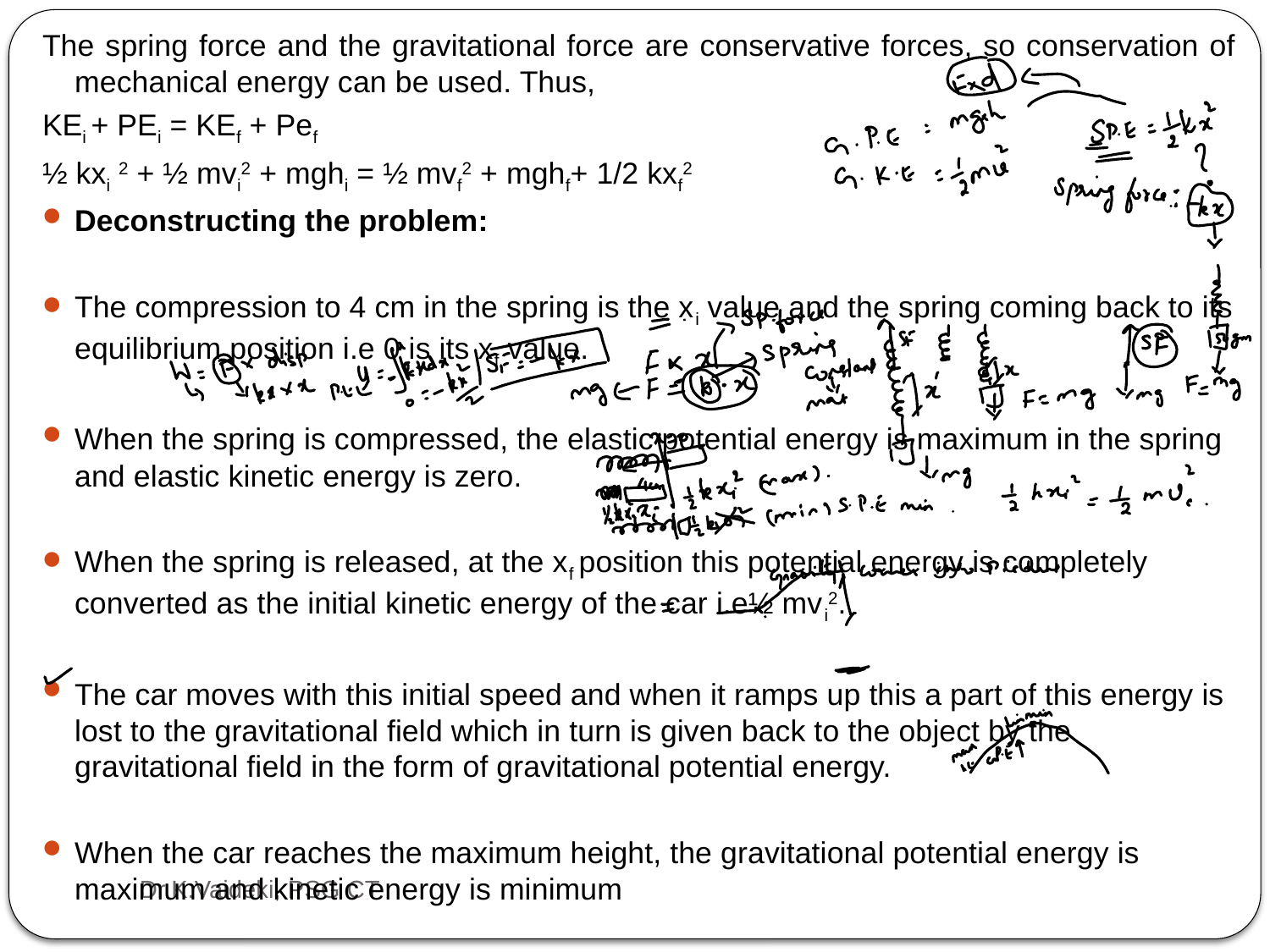

The spring force and the gravitational force are conservative forces, so conservation of mechanical energy can be used. Thus,
KEi + PEi = KEf + Pef
½ kxi 2 + ½ mvi2 + mghi = ½ mvf2 + mghf+ 1/2 kxf2
Deconstructing the problem:

The compression to 4 cm in the spring is the xi value and the spring coming back to its equilibrium position i.e 0 is its xf value.

When the spring is compressed, the elastic potential energy is maximum in the spring and elastic kinetic energy is zero.

When the spring is released, at the xf position this potential energy is completely converted as the initial kinetic energy of the car i.e½ mvi2.

The car moves with this initial speed and when it ramps up this a part of this energy is lost to the gravitational field which in turn is given back to the object by the gravitational field in the form of gravitational potential energy.

When the car reaches the maximum height, the gravitational potential energy is maximum and kinetic energy is minimum

Dr.K.Vaideki, PSG CT